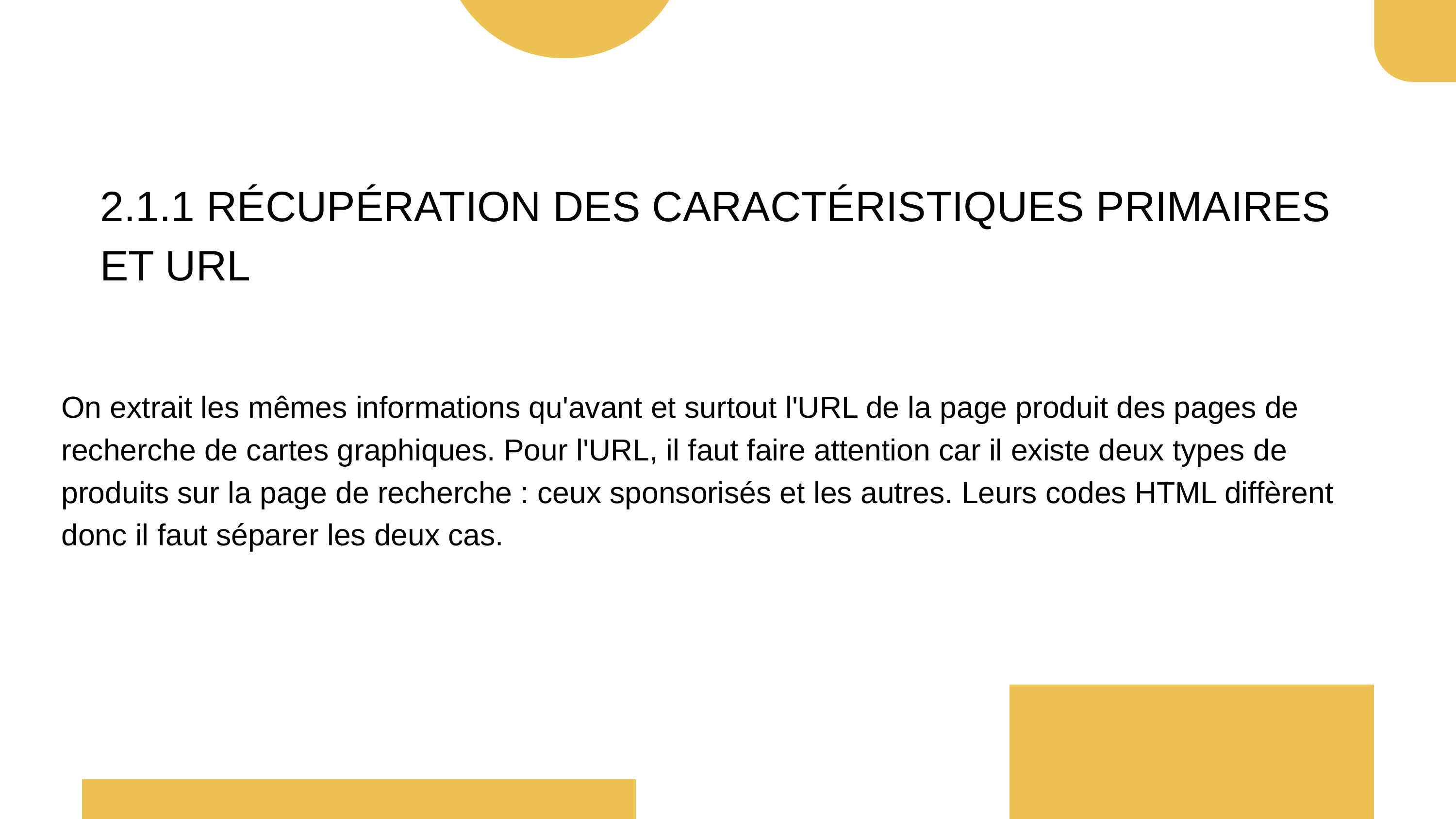

2.1.1 RÉCUPÉRATION DES CARACTÉRISTIQUES PRIMAIRES ET URL

On extrait les mêmes informations qu'avant et surtout l'URL de la page produit des pages de recherche de cartes graphiques. Pour l'URL, il faut faire attention car il existe deux types de produits sur la page de recherche : ceux sponsorisés et les autres. Leurs codes HTML diffèrent donc il faut séparer les deux cas.